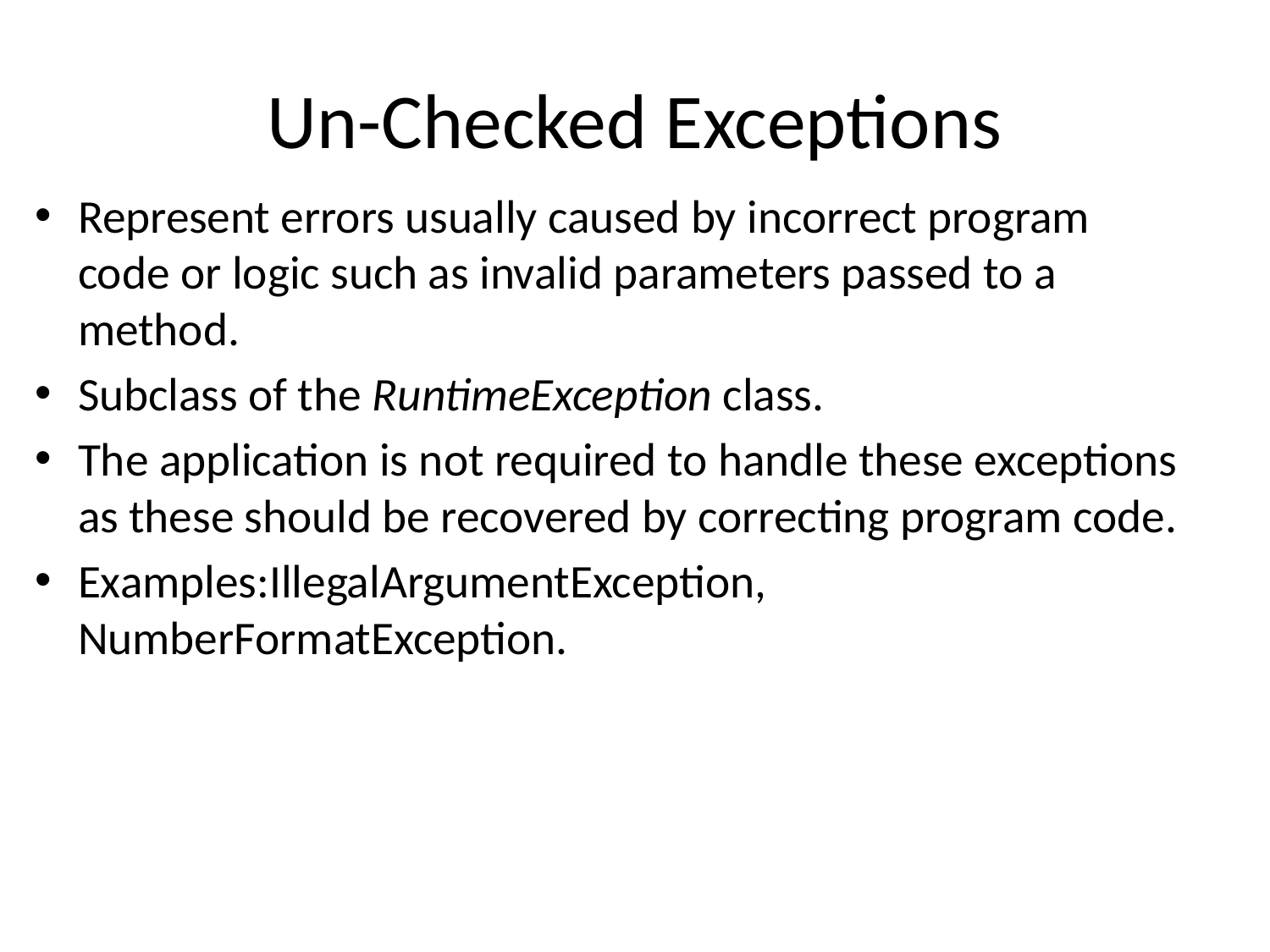

# Un-Checked Exceptions
Represent errors usually caused by incorrect program code or logic such as invalid parameters passed to a method.
Subclass of the RuntimeException class.
The application is not required to handle these exceptions as these should be recovered by correcting program code.
Examples:IllegalArgumentException, NumberFormatException.